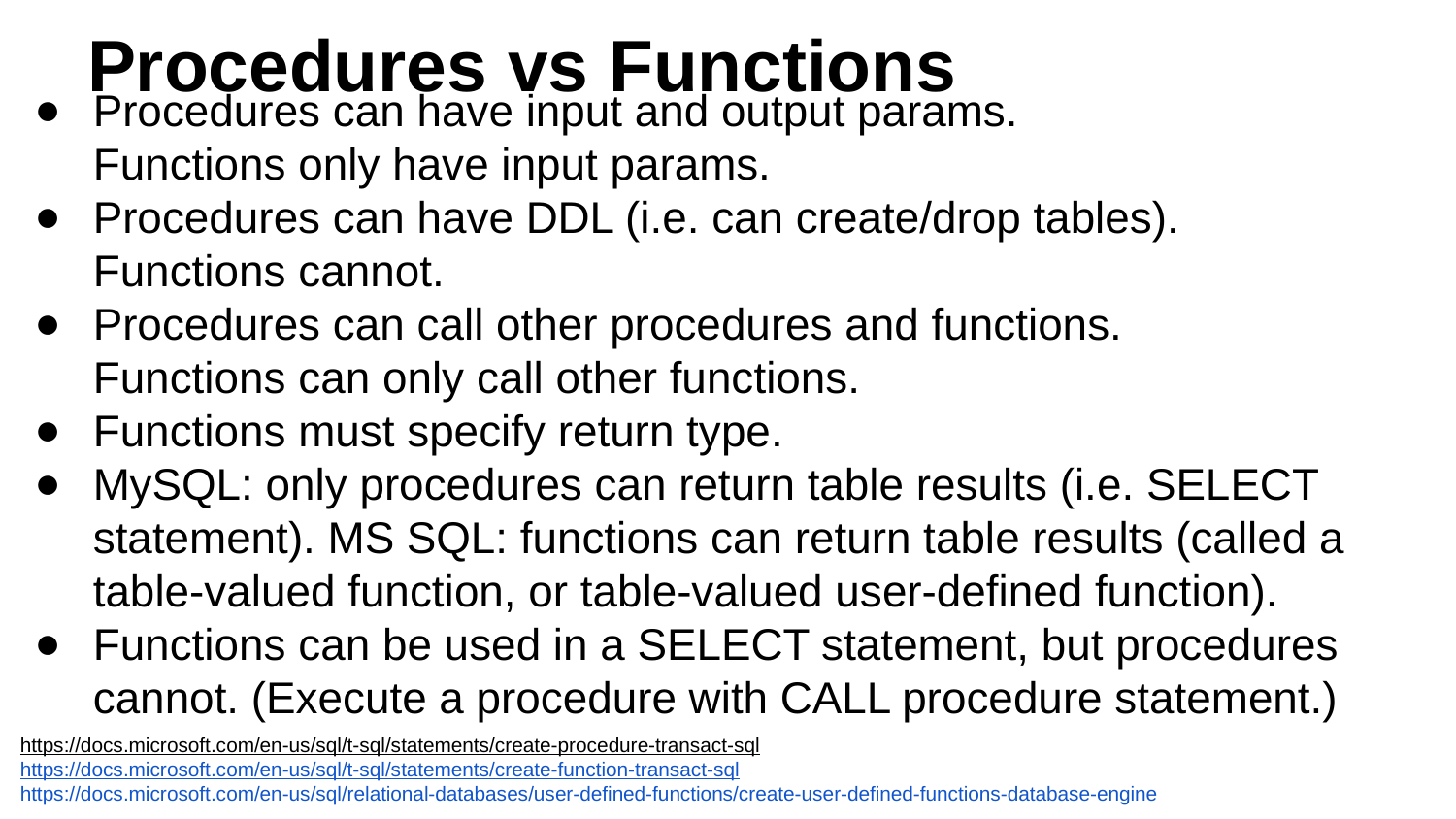

# Procedures vs Functions
Procedures can have input and output params.
Functions only have input params.
Procedures can have DDL (i.e. can create/drop tables).
Functions cannot.
Procedures can call other procedures and functions.
Functions can only call other functions.
Functions must specify return type.
MySQL: only procedures can return table results (i.e. SELECT statement). MS SQL: functions can return table results (called a table-valued function, or table-valued user-defined function).
Functions can be used in a SELECT statement, but procedures cannot. (Execute a procedure with CALL procedure statement.)
https://docs.microsoft.com/en-us/sql/t-sql/statements/create-procedure-transact-sql
https://docs.microsoft.com/en-us/sql/t-sql/statements/create-function-transact-sql
https://docs.microsoft.com/en-us/sql/relational-databases/user-defined-functions/create-user-defined-functions-database-engine